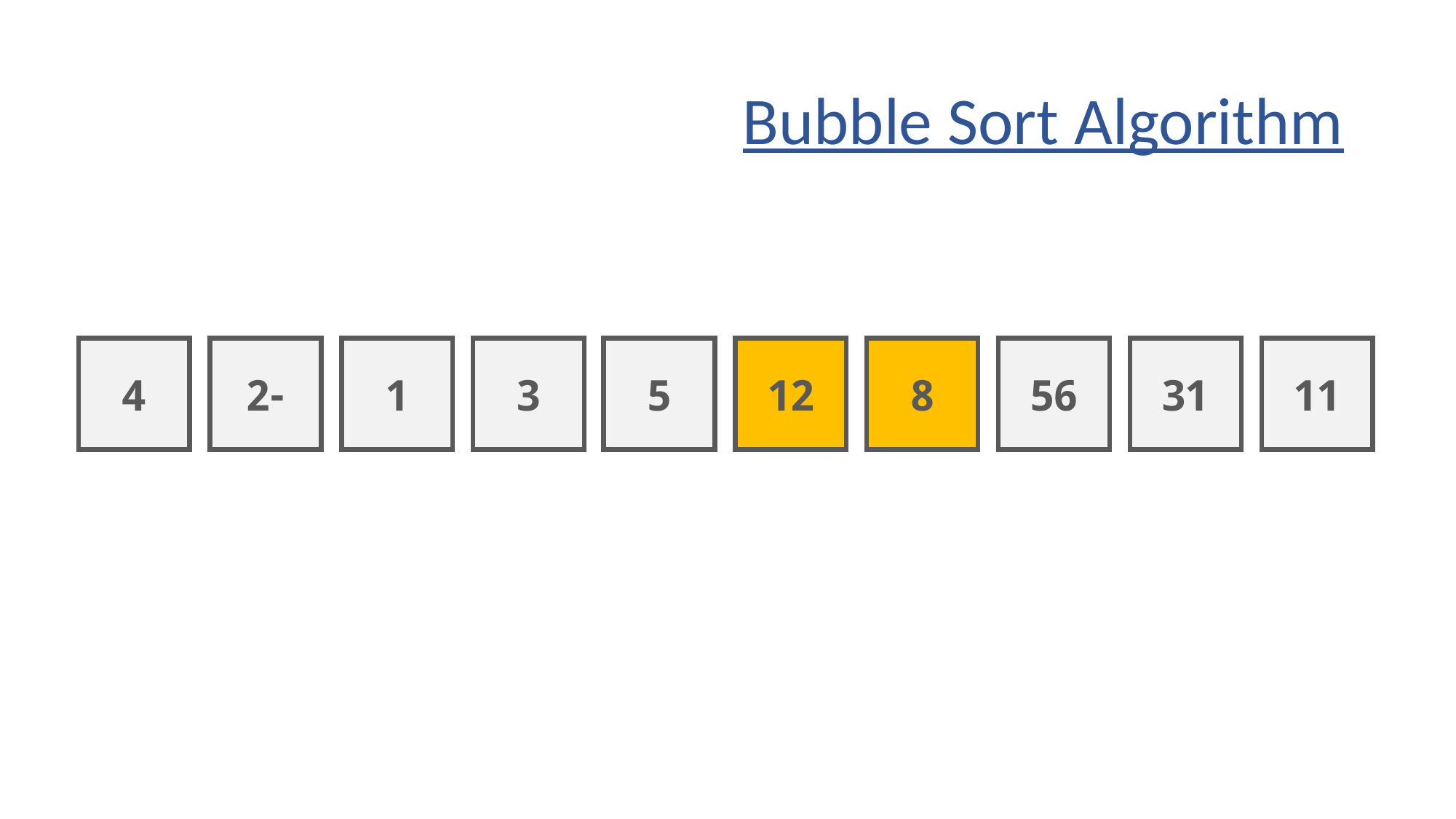

# Bubble Sort Algorithm
4
-2
1
3
5
12
8
56
31
11